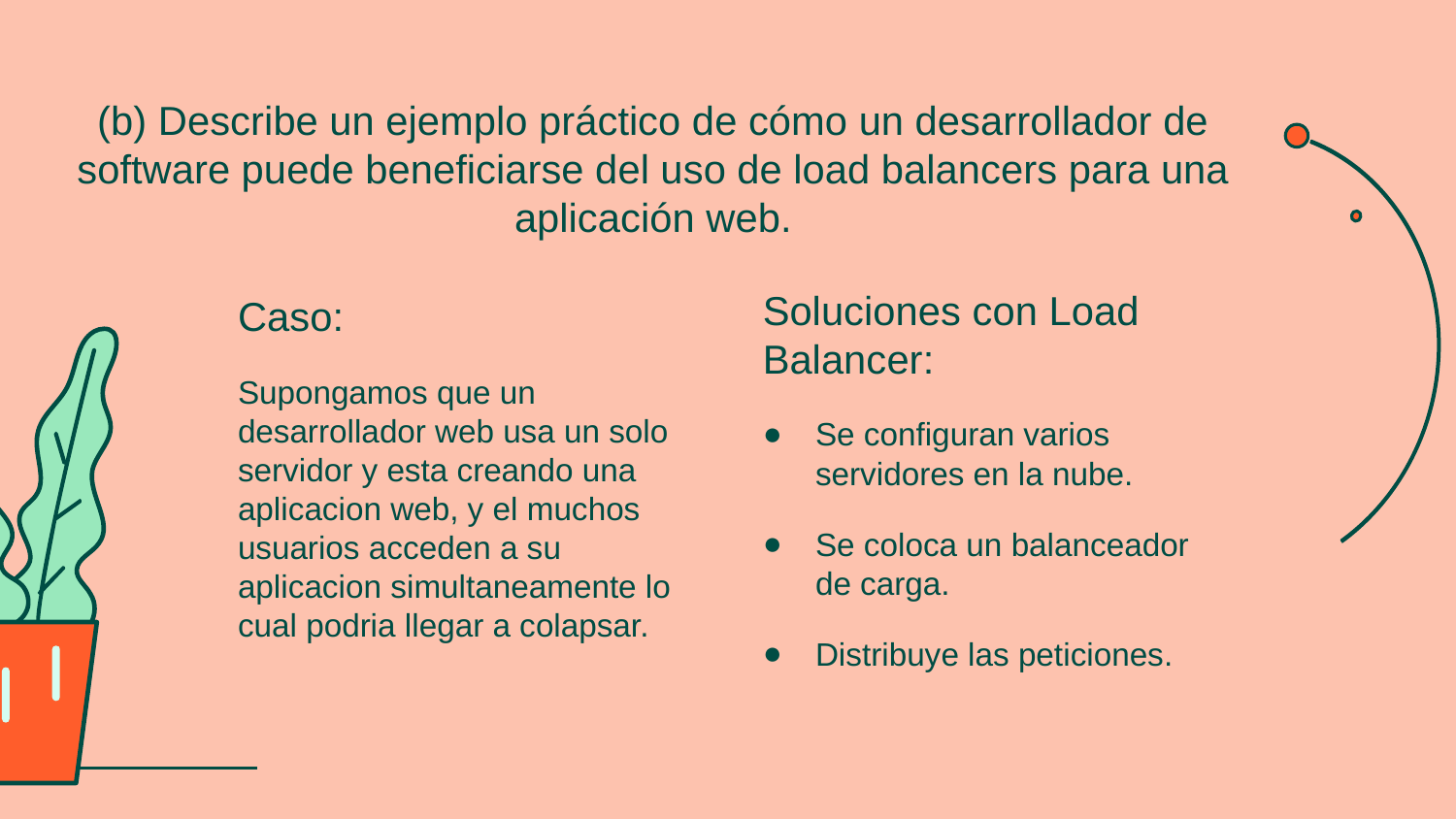

# (b) Describe un ejemplo práctico de cómo un desarrollador de software puede beneficiarse del uso de load balancers para una aplicación web.
Caso:
Supongamos que un desarrollador web usa un solo servidor y esta creando una aplicacion web, y el muchos usuarios acceden a su aplicacion simultaneamente lo cual podria llegar a colapsar.
Soluciones con Load Balancer:
Se configuran varios servidores en la nube.
Se coloca un balanceador de carga.
Distribuye las peticiones.